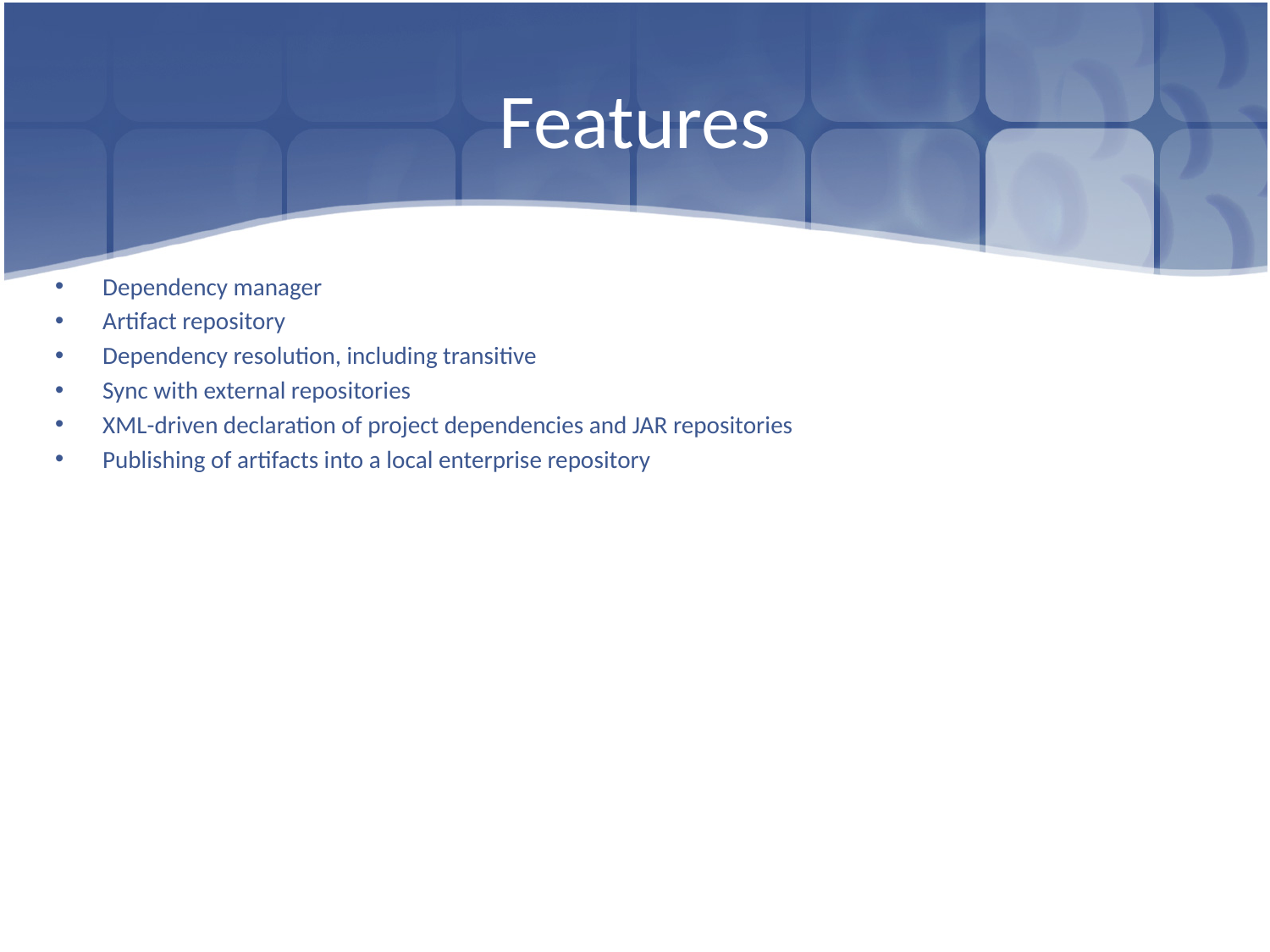

# Features
Dependency manager
Artifact repository
Dependency resolution, including transitive
Sync with external repositories
XML-driven declaration of project dependencies and JAR repositories
Publishing of artifacts into a local enterprise repository